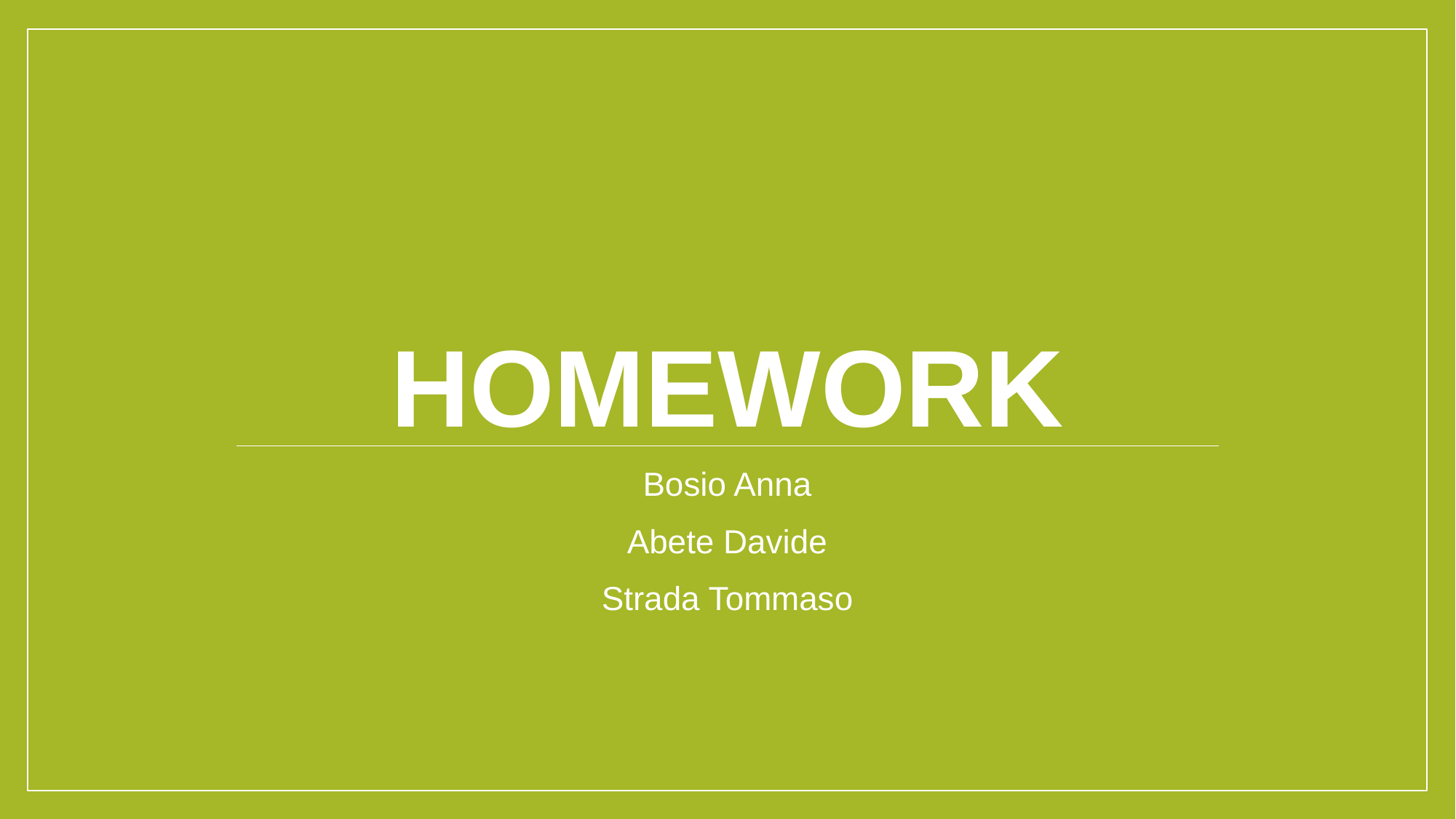

# homework
Bosio Anna
Abete Davide
Strada Tommaso